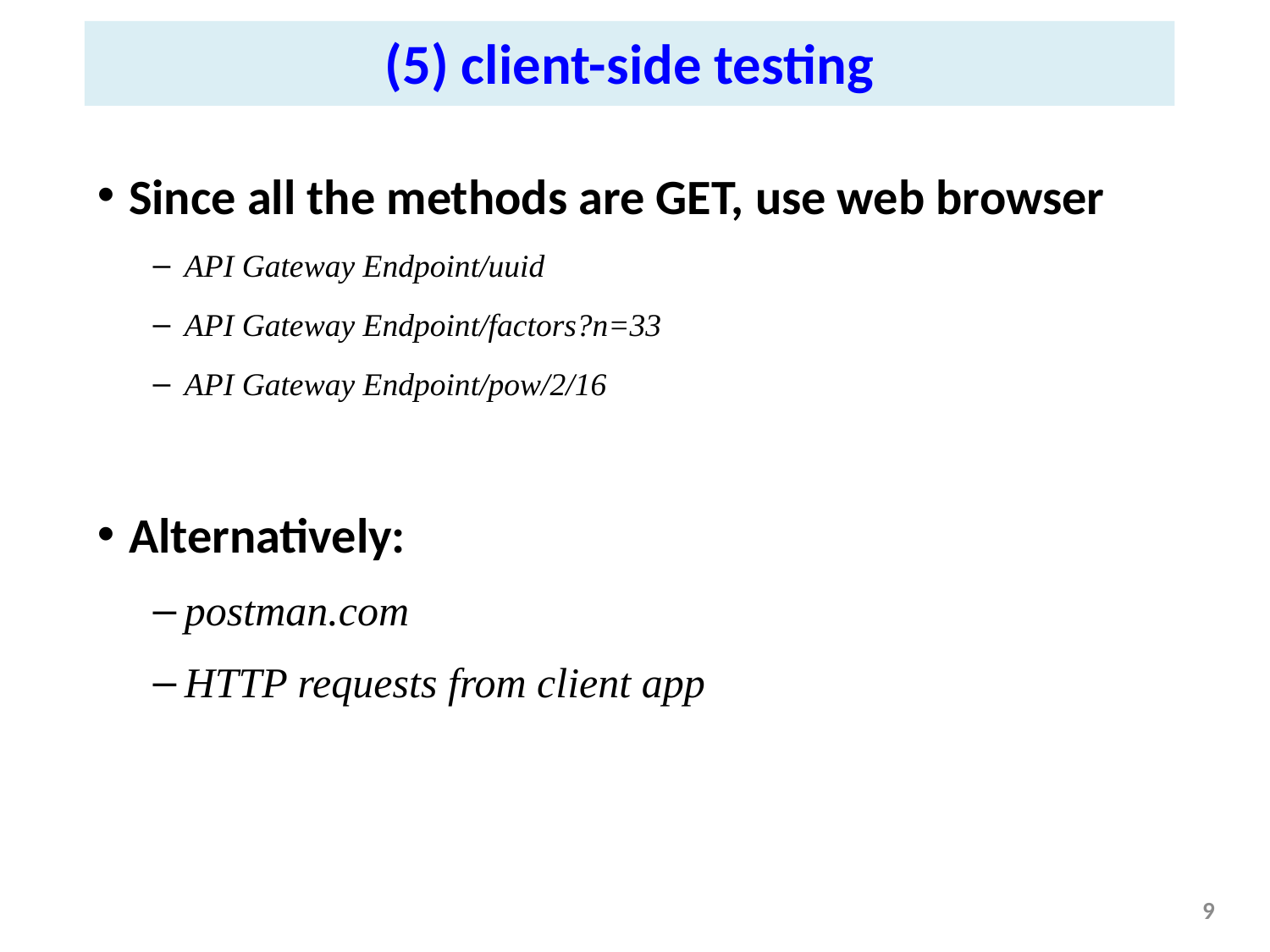

(5) client-side testing
Since all the methods are GET, use web browser
API Gateway Endpoint/uuid
API Gateway Endpoint/factors?n=33
API Gateway Endpoint/pow/2/16

Alternatively:
postman.com
HTTP requests from client app
9